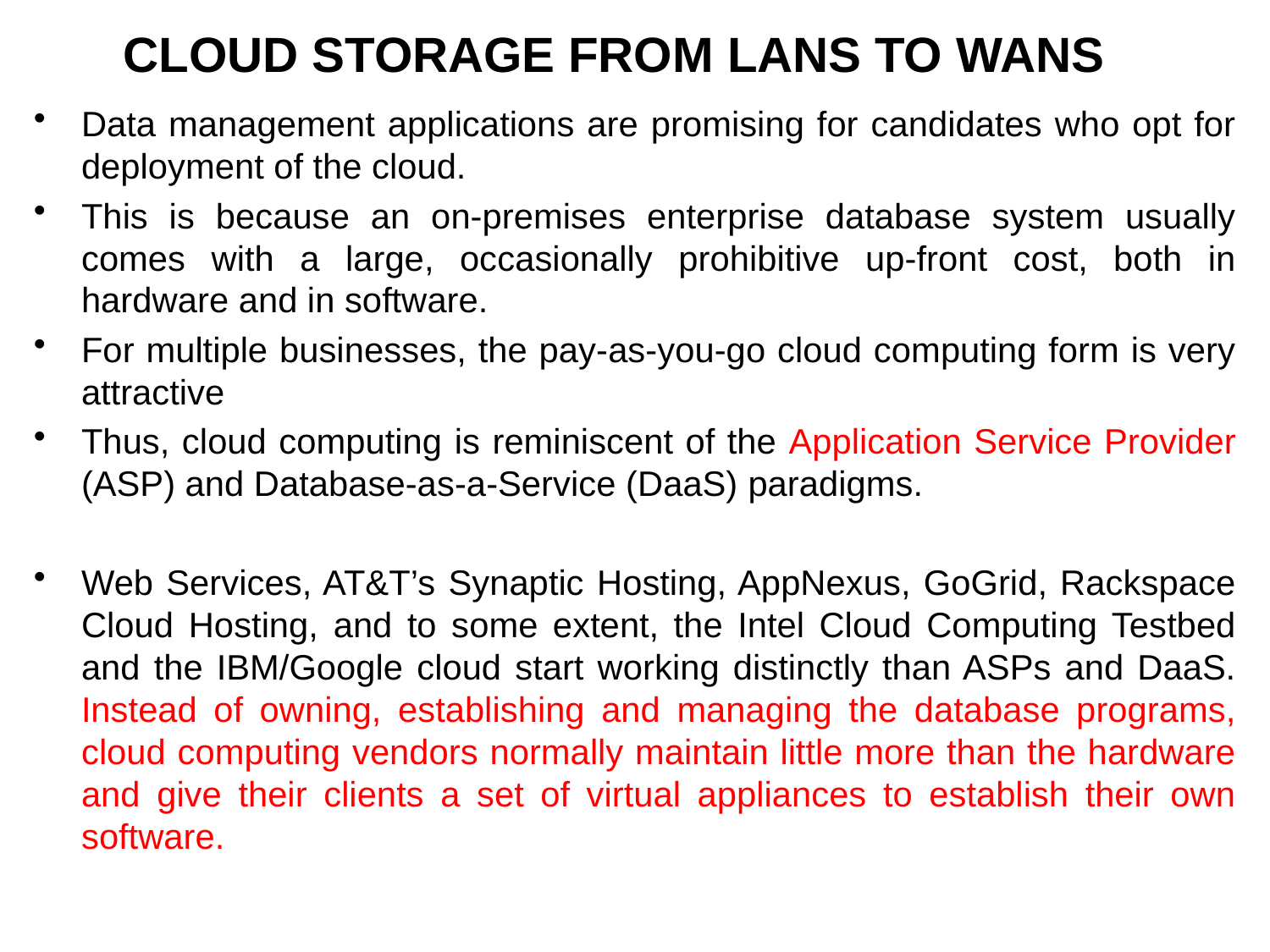

# CLOUD STORAGE FROM LANS TO WANS
Data management applications are promising for candidates who opt for deployment of the cloud.
This is because an on-premises enterprise database system usually comes with a large, occasionally prohibitive up-front cost, both in hardware and in software.
For multiple businesses, the pay-as-you-go cloud computing form is very attractive
Thus, cloud computing is reminiscent of the Application Service Provider (ASP) and Database-as-a-Service (DaaS) paradigms.

Web Services, AT&T’s Synaptic Hosting, AppNexus, GoGrid, Rackspace Cloud Hosting, and to some extent, the Intel Cloud Computing Testbed and the IBM/Google cloud start working distinctly than ASPs and DaaS. Instead of owning, establishing and managing the database programs, cloud computing vendors normally maintain little more than the hardware and give their clients a set of virtual appliances to establish their own software.